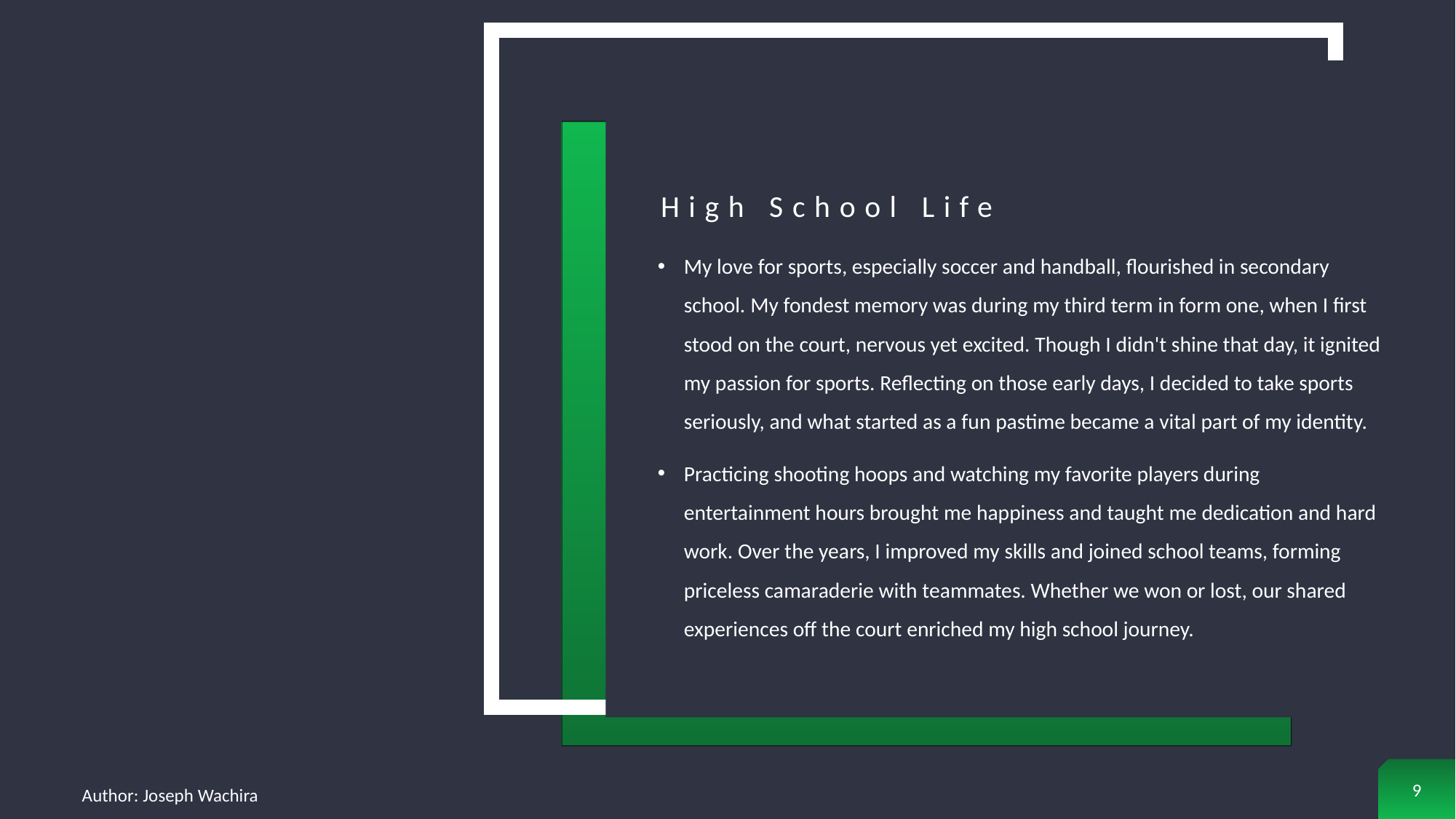

High School Life
My love for sports, especially soccer and handball, flourished in secondary school. My fondest memory was during my third term in form one, when I first stood on the court, nervous yet excited. Though I didn't shine that day, it ignited my passion for sports. Reflecting on those early days, I decided to take sports seriously, and what started as a fun pastime became a vital part of my identity.
Practicing shooting hoops and watching my favorite players during entertainment hours brought me happiness and taught me dedication and hard work. Over the years, I improved my skills and joined school teams, forming priceless camaraderie with teammates. Whether we won or lost, our shared experiences off the court enriched my high school journey.

9
Author: Joseph Wachira